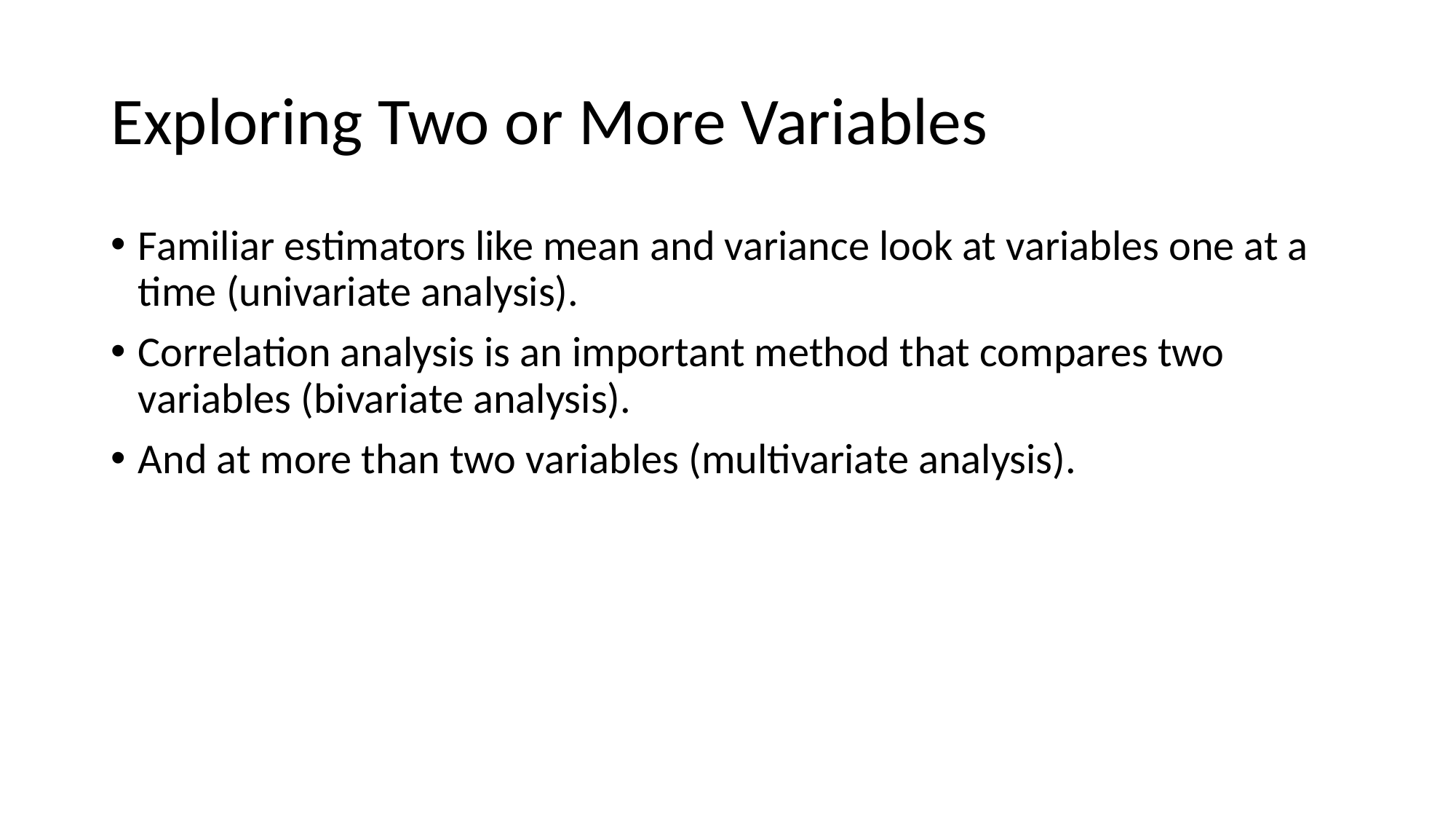

# Exploring Two or More Variables
Familiar estimators like mean and variance look at variables one at a time (univariate analysis).
Correlation analysis is an important method that compares two variables (bivariate analysis).
And at more than two variables (multivariate analysis).